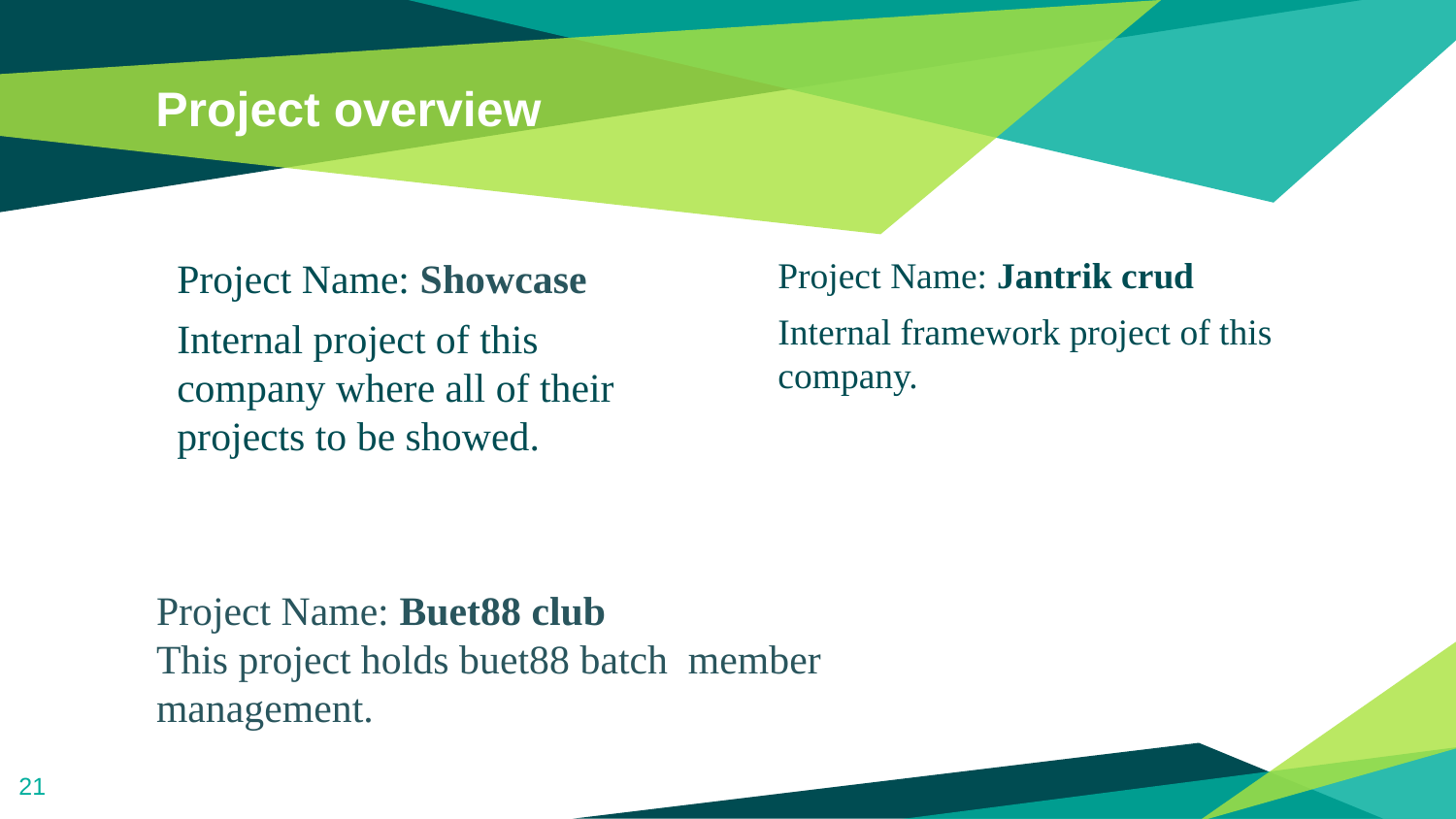

# Project overview
Project Name: Showcase
Internal project of this company where all of their projects to be showed.
Project Name: Jantrik crud
Internal framework project of this company.
Project Name: Buet88 club
This project holds buet88 batch  member management.

21